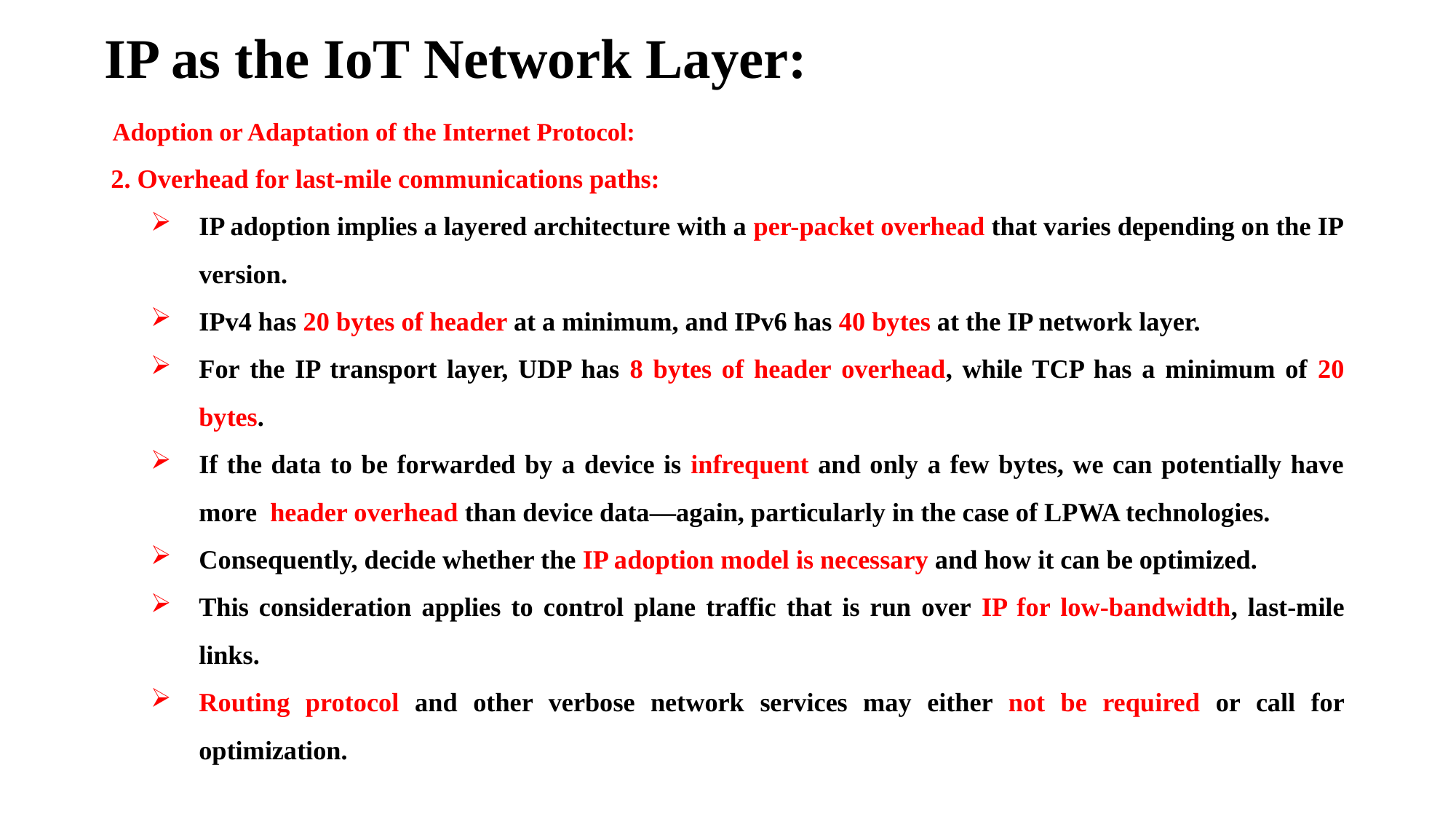

# IP as the IoT Network Layer:
Adoption or Adaptation of the Internet Protocol:
Overhead for last-mile communications paths:
IP adoption implies a layered architecture with a per-packet overhead that varies depending on the IP version.
IPv4 has 20 bytes of header at a minimum, and IPv6 has 40 bytes at the IP network layer.
For the IP transport layer, UDP has 8 bytes of header overhead, while TCP has a minimum of 20 bytes.
If the data to be forwarded by a device is infrequent and only a few bytes, we can potentially have more  header overhead than device data—again, particularly in the case of LPWA technologies.
Consequently, decide whether the IP adoption model is necessary and how it can be optimized.
This consideration applies to control plane traffic that is run over IP for low-bandwidth, last-mile links.
Routing protocol and other verbose network services may either not be required or call for optimization.